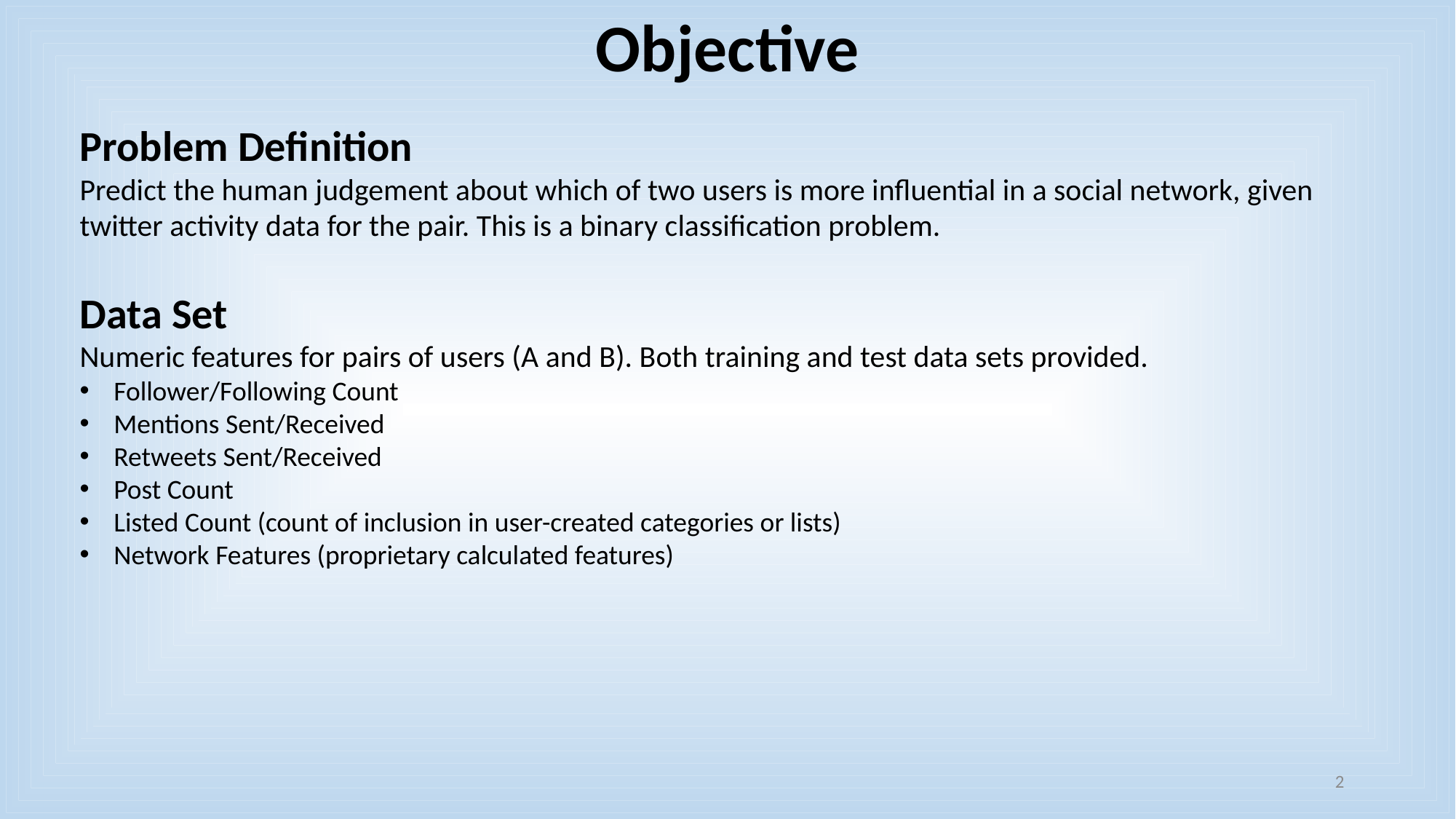

Objective
Problem Definition
Predict the human judgement about which of two users is more influential in a social network, given twitter activity data for the pair. This is a binary classification problem.

Data Set
Numeric features for pairs of users (A and B). Both training and test data sets provided.
Follower/Following Count
Mentions Sent/Received
Retweets Sent/Received
Post Count
Listed Count (count of inclusion in user-created categories or lists)
Network Features (proprietary calculated features)

2